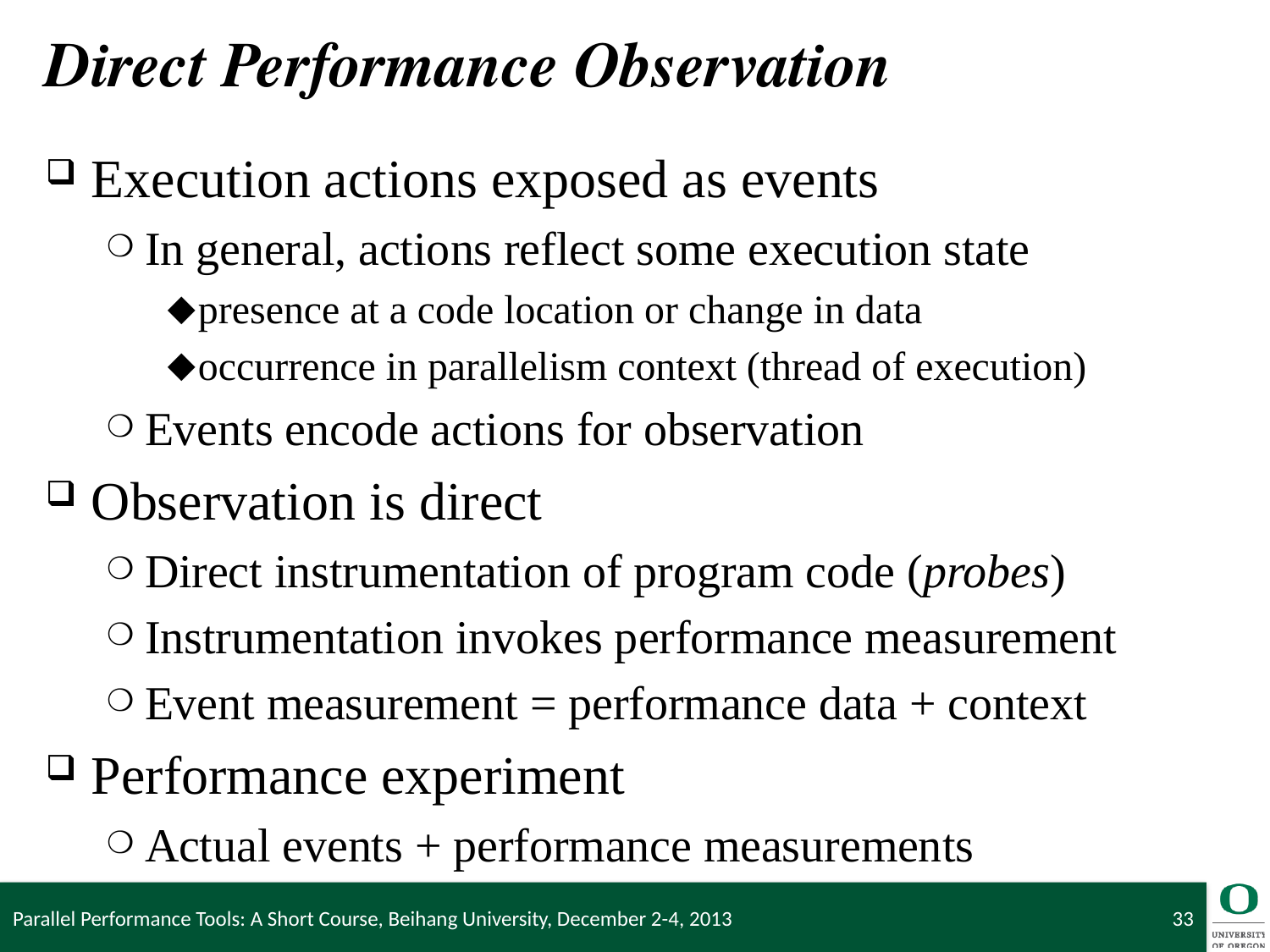

# Direct Performance Observation
Execution actions exposed as events
In general, actions reflect some execution state
presence at a code location or change in data
occurrence in parallelism context (thread of execution)
Events encode actions for observation
Observation is direct
Direct instrumentation of program code (probes)
Instrumentation invokes performance measurement
Event measurement = performance data + context
Performance experiment
Actual events + performance measurements
Parallel Performance Tools: A Short Course, Beihang University, December 2-4, 2013
33